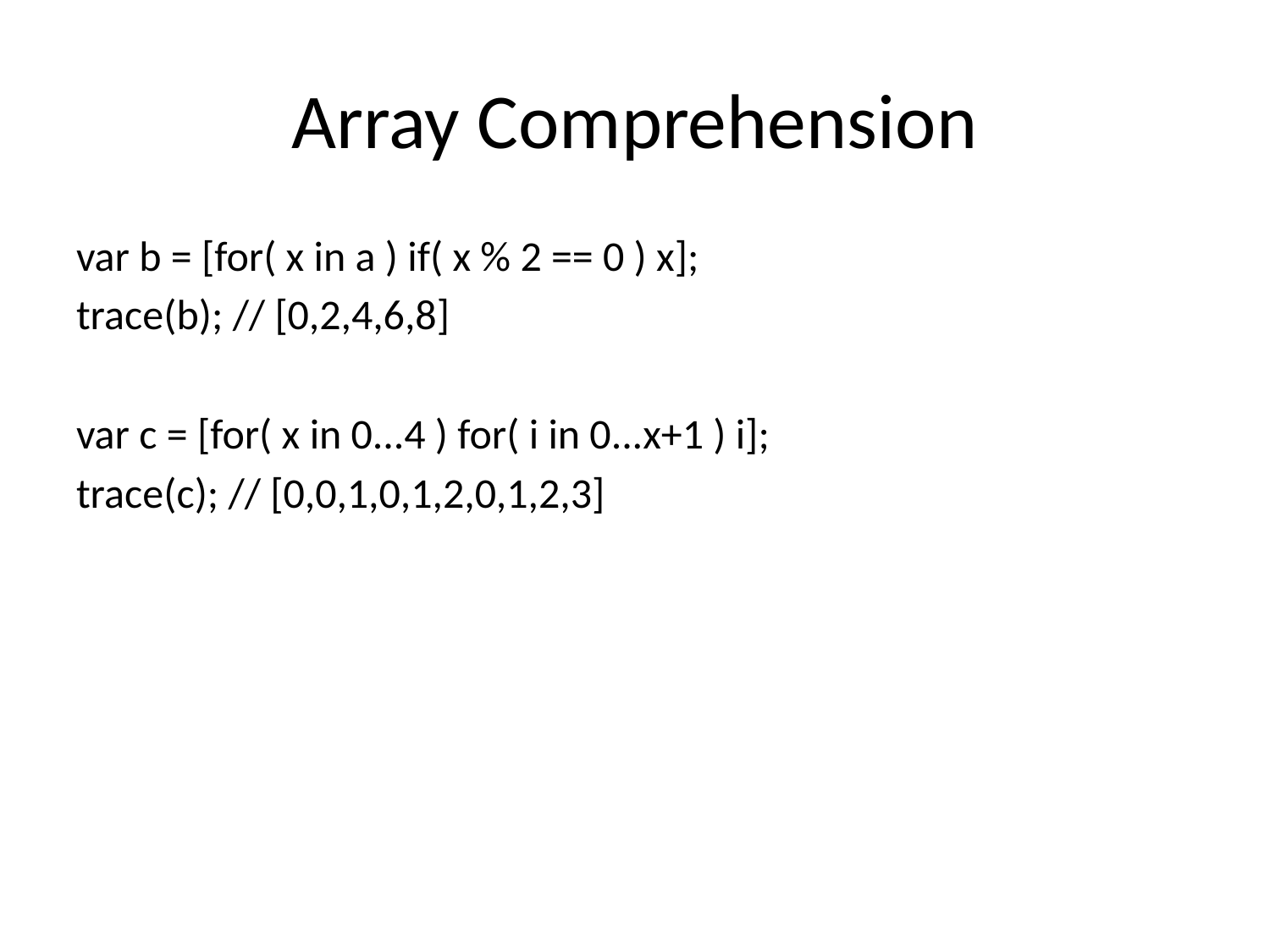

# Array Comprehension
var b = [for( x in a ) if( x % 2 == 0 ) x];
trace(b); // [0,2,4,6,8]

var c = [for( x in 0...4 ) for( i in 0...x+1 ) i];
trace(c); // [0,0,1,0,1,2,0,1,2,3]